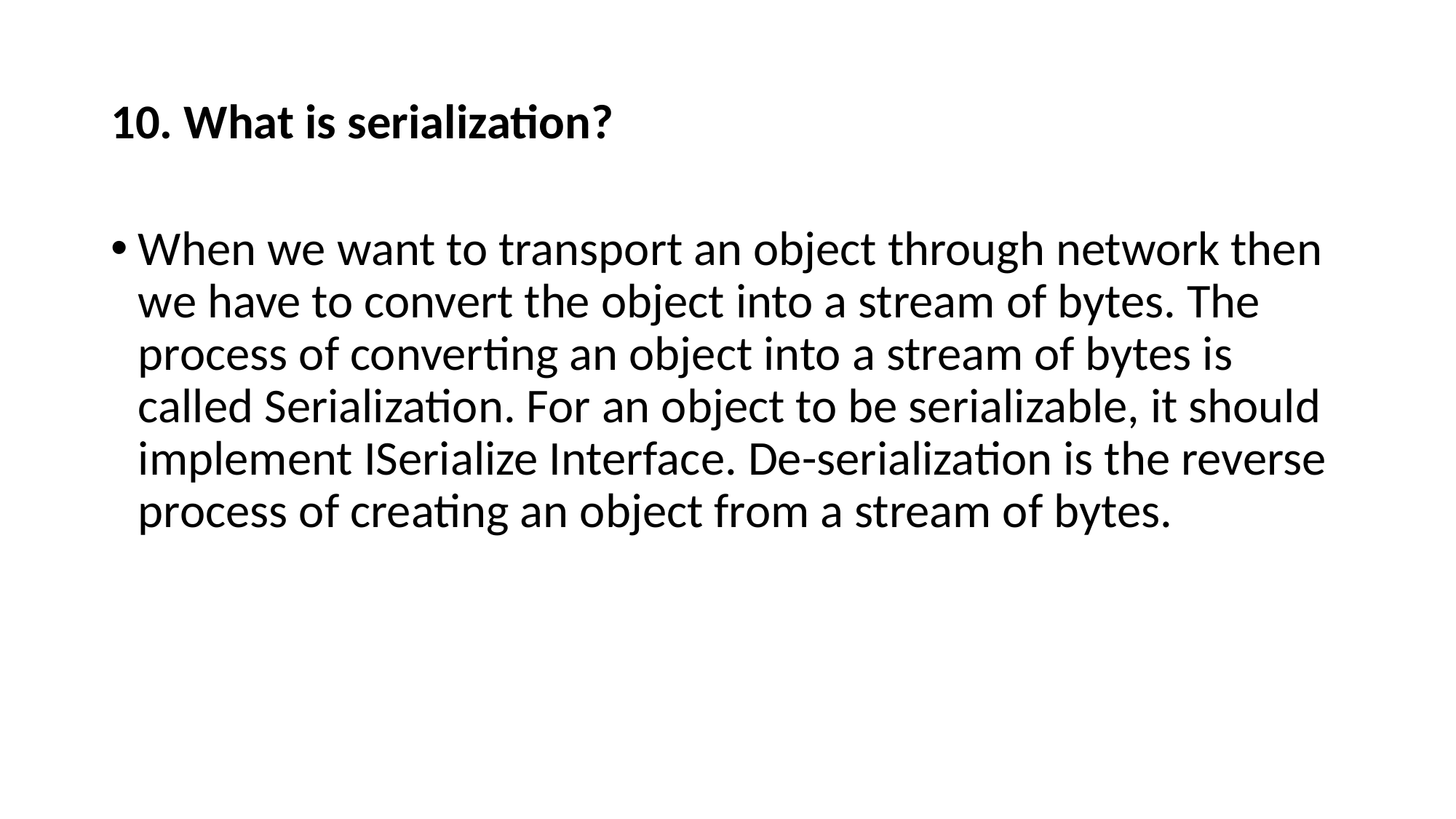

# 10. What is serialization?
When we want to transport an object through network then we have to convert the object into a stream of bytes. The process of converting an object into a stream of bytes is called Serialization. For an object to be serializable, it should implement ISerialize Interface. De-serialization is the reverse process of creating an object from a stream of bytes.